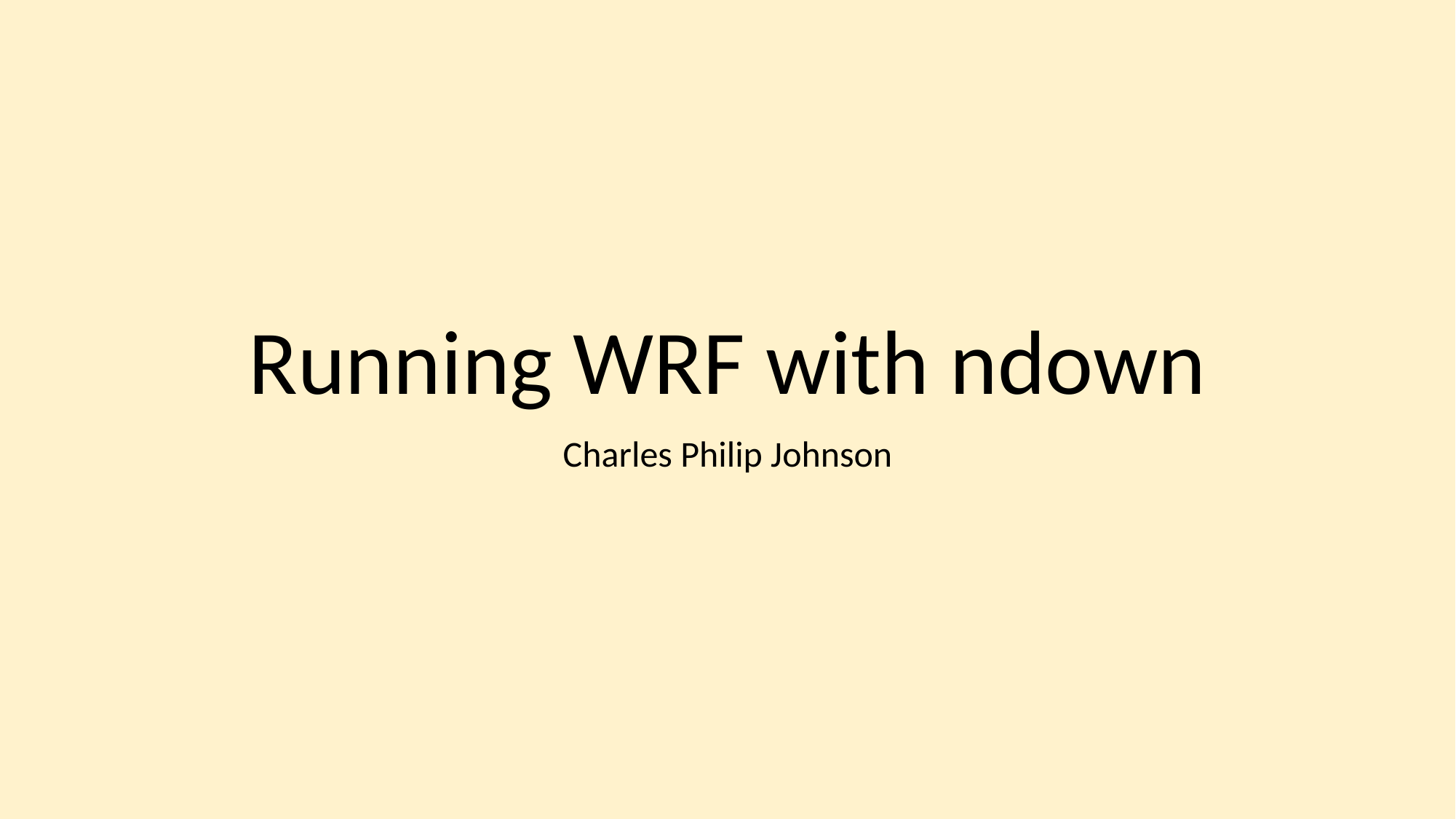

# Running WRF with ndown
Charles Philip Johnson